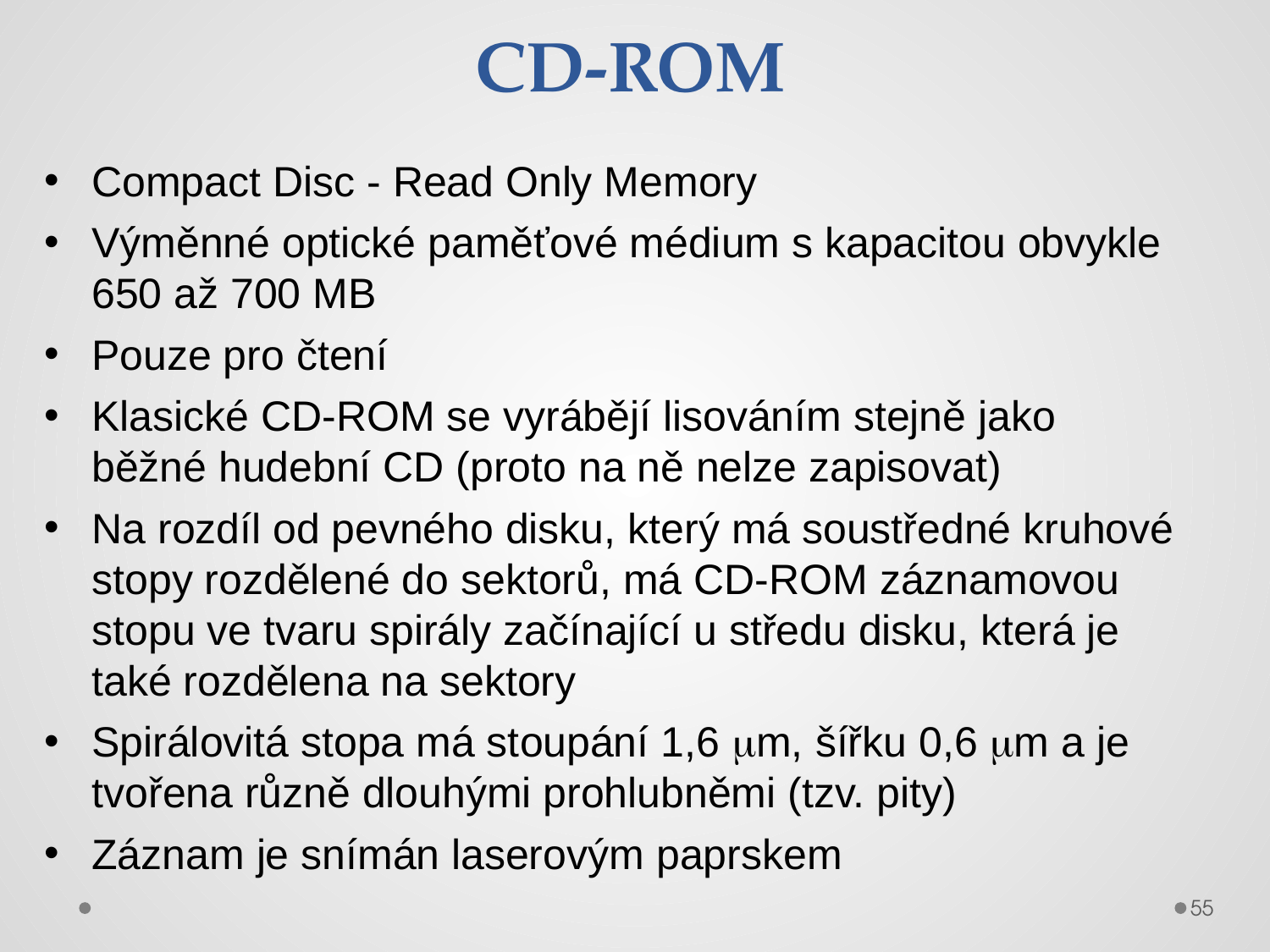

CD-ROM
Compact Disc - Read Only Memory
Výměnné optické paměťové médium s kapacitou obvykle 650 až 700 MB
Pouze pro čtení
Klasické CD-ROM se vyrábějí lisováním stejně jako běžné hudební CD (proto na ně nelze zapisovat)
Na rozdíl od pevného disku, který má soustředné kruhové stopy rozdělené do sektorů, má CD-ROM záznamovou stopu ve tvaru spirály začínající u středu disku, která je také rozdělena na sektory
Spirálovitá stopa má stoupání 1,6 μm, šířku 0,6 μm a je tvořena různě dlouhými prohlubněmi (tzv. pity)
Záznam je snímán laserovým paprskem
55